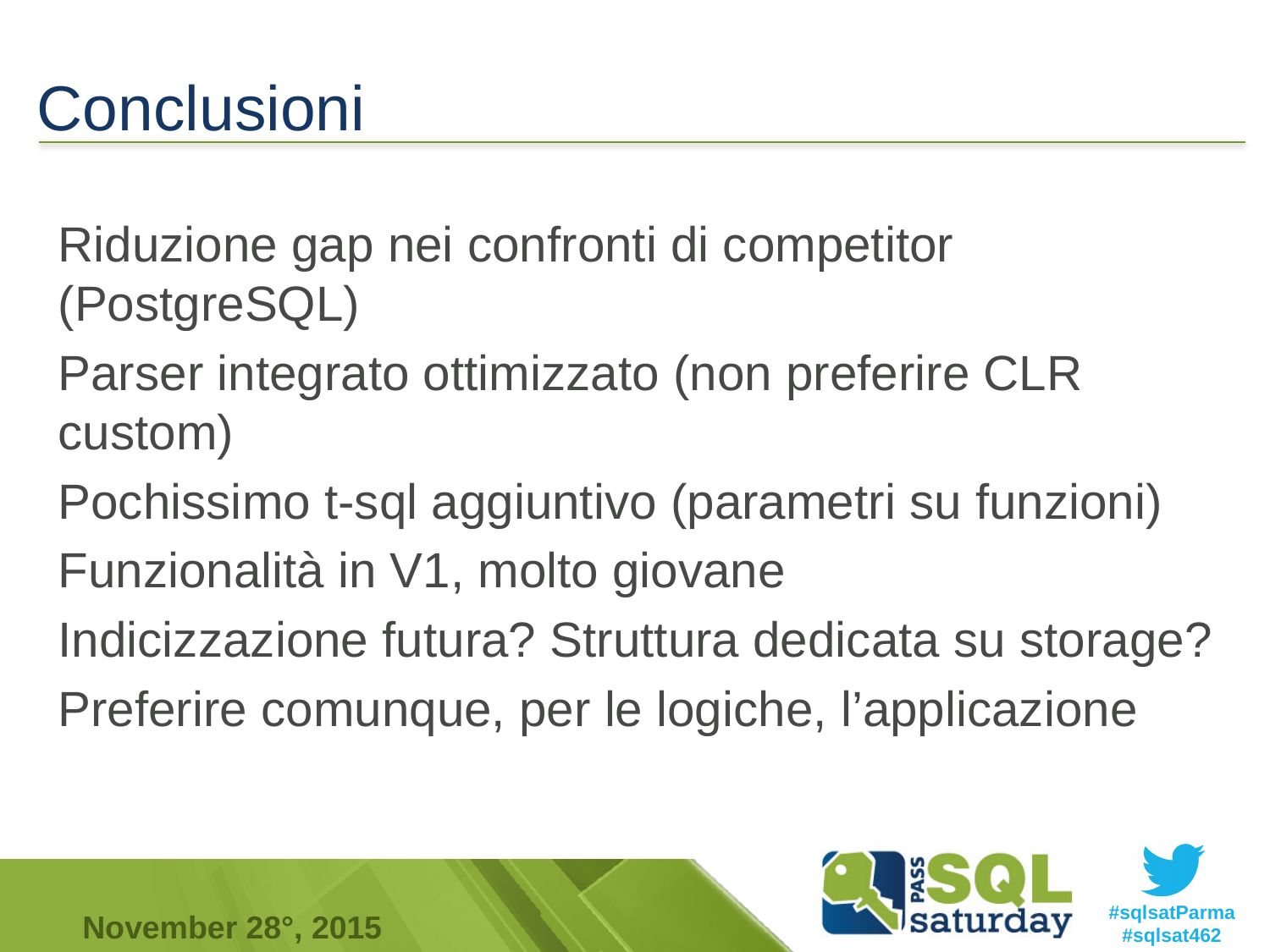

# Conclusioni
Riduzione gap nei confronti di competitor (PostgreSQL)
Parser integrato ottimizzato (non preferire CLR custom)
Pochissimo t-sql aggiuntivo (parametri su funzioni)
Funzionalità in V1, molto giovane
Indicizzazione futura? Struttura dedicata su storage?
Preferire comunque, per le logiche, l’applicazione